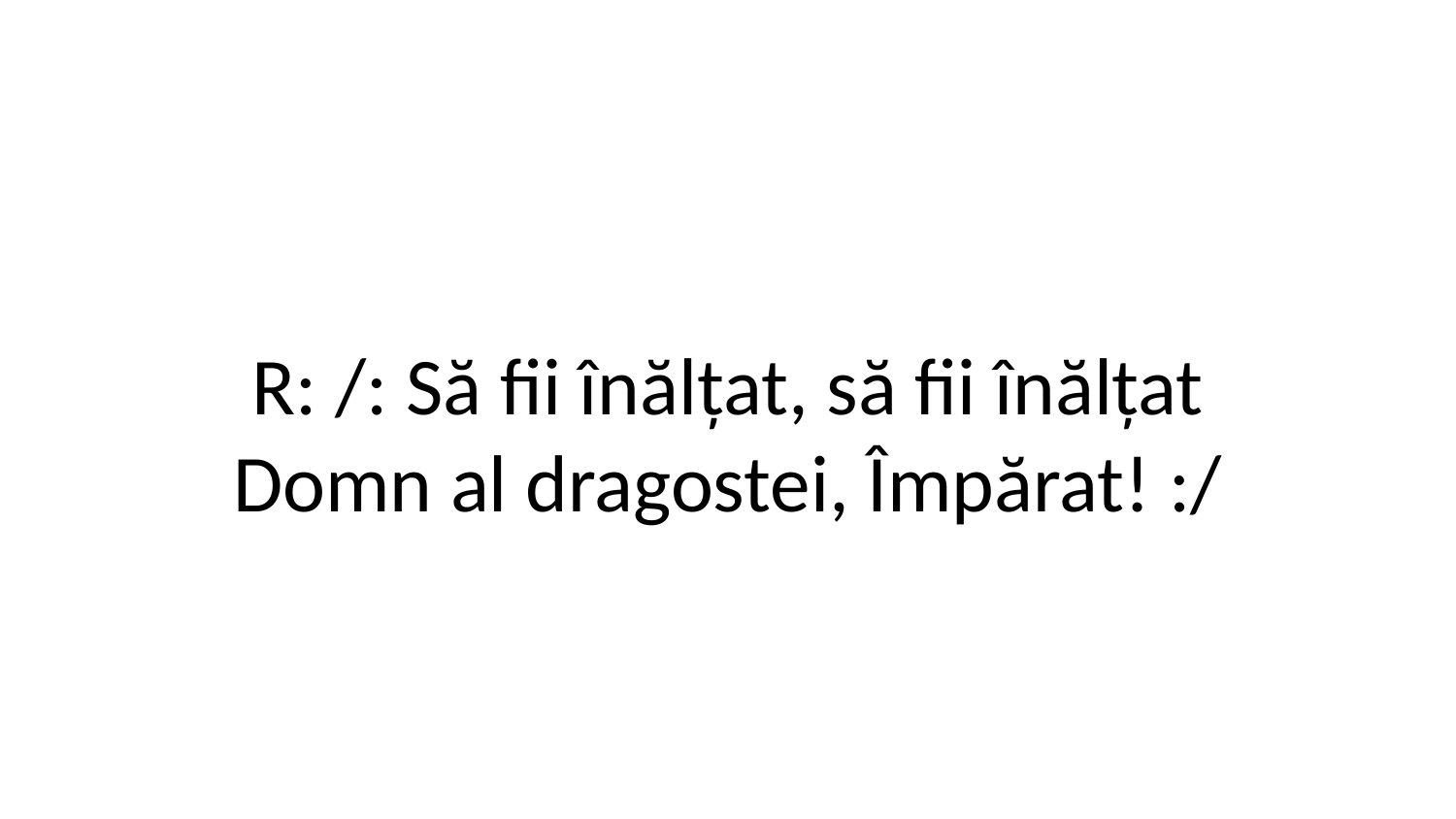

R: /: Să fii înălțat, să fii înălțat
Domn al dragostei, Împărat! :/